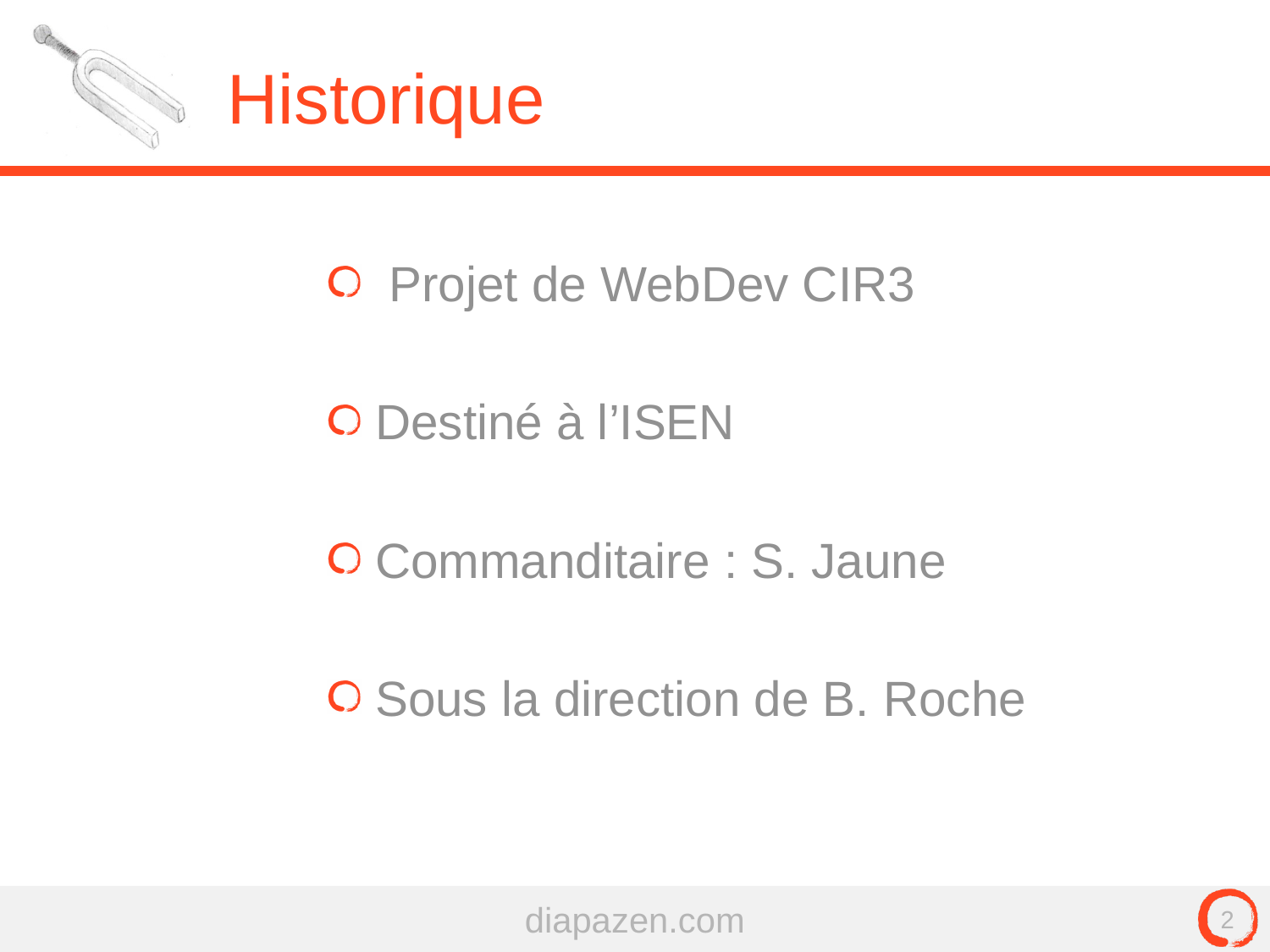

# Historique
 Projet de WebDev CIR3

Destiné à l’ISEN

Commanditaire : S. Jaune

Sous la direction de B. Roche

2
diapazen.com